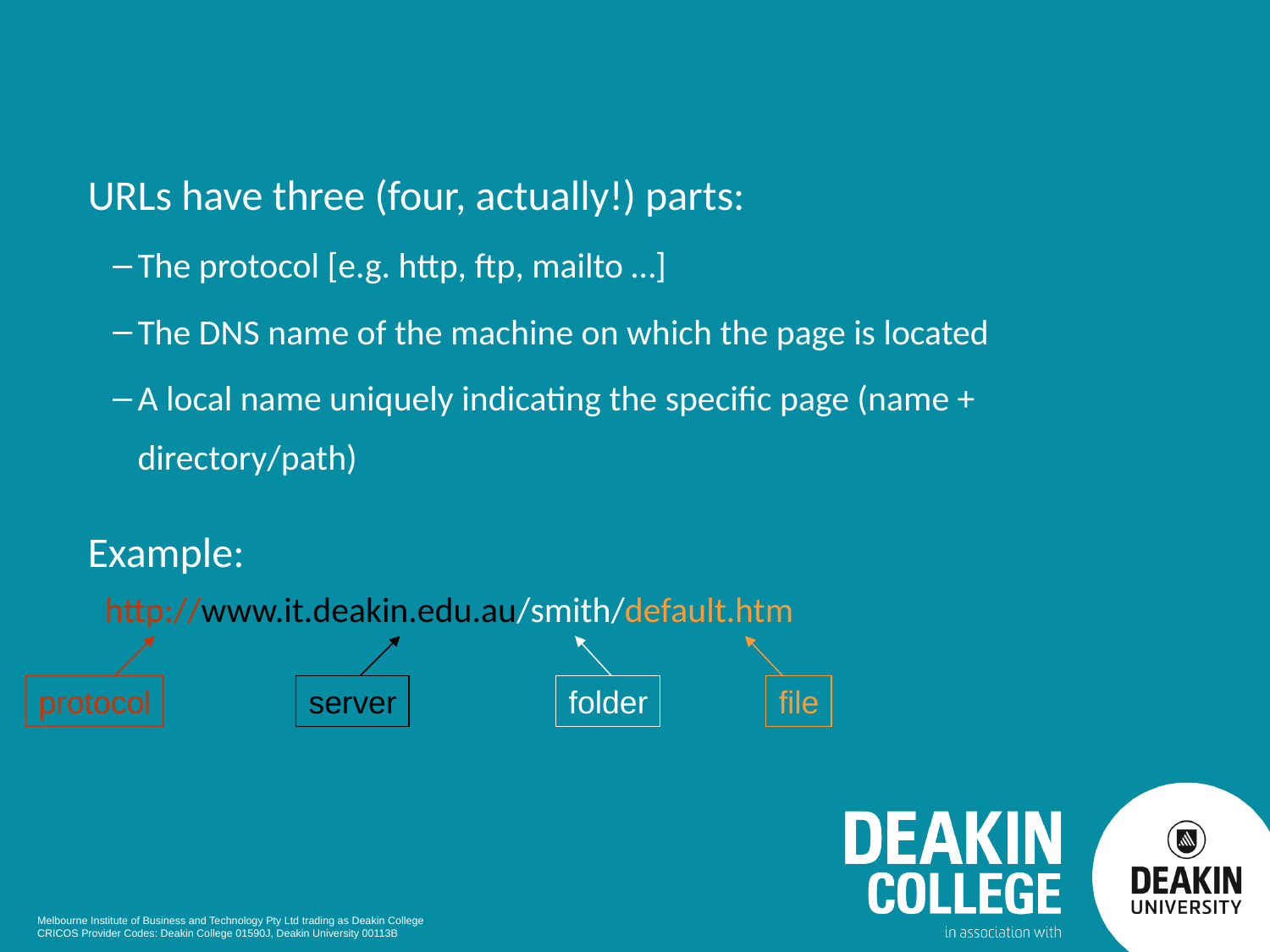

URLs have three (four, actually!) parts:
The protocol [e.g. http, ftp, mailto …]
The DNS name of the machine on which the page is located
A local name uniquely indicating the specific page (name + directory/path)

Example:
  http://www.it.deakin.edu.au/smith/default.htm

protocol

server

folder
file